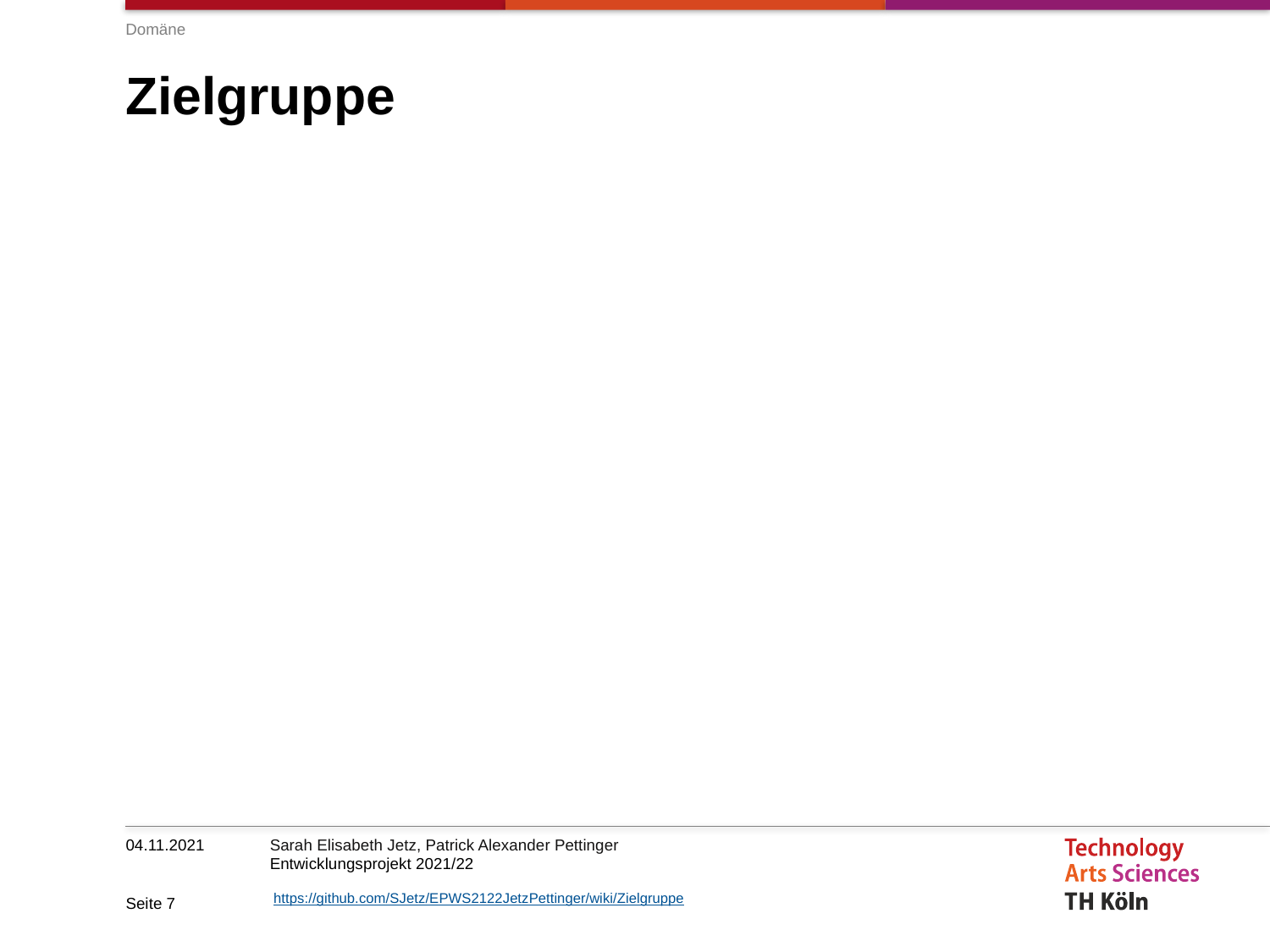

Domäne
# Zielgruppe

04.11.2021
Seite 7
https://github.com/SJetz/EPWS2122JetzPettinger/wiki/Zielgruppe